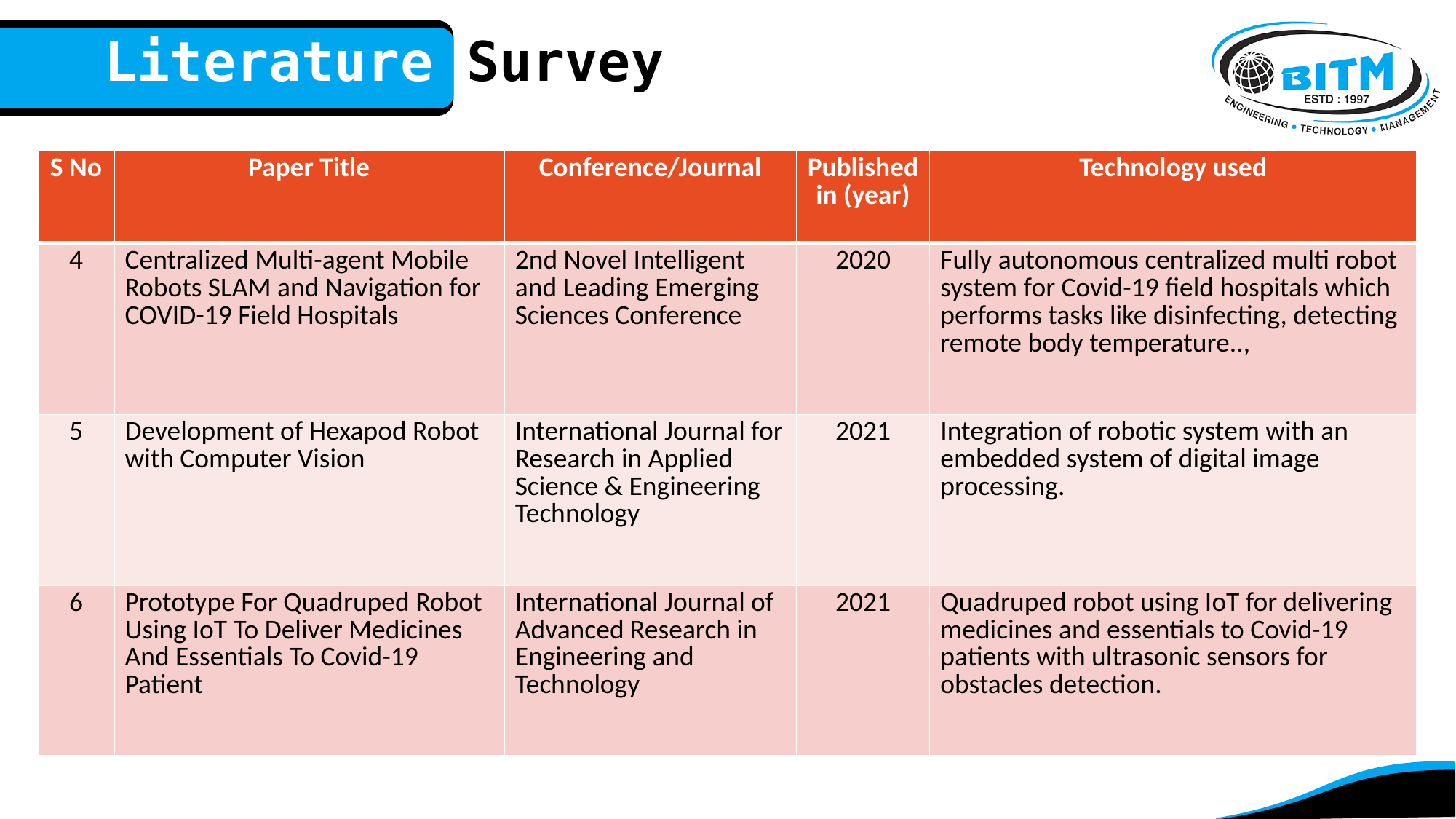

Literature Survey
| S No | Paper Title | Conference/Journal | Published in (year) | Technology used |
| --- | --- | --- | --- | --- |
| 4 | Centralized Multi-agent Mobile Robots SLAM and Navigation for COVID-19 Field Hospitals | 2nd Novel Intelligent and Leading Emerging Sciences Conference | 2020 | Fully autonomous centralized multi robot system for Covid-19 field hospitals which performs tasks like disinfecting, detecting remote body temperature.., |
| 5 | Development of Hexapod Robot with Computer Vision | International Journal for Research in Applied Science & Engineering Technology | 2021 | Integration of robotic system with an embedded system of digital image processing. |
| 6 | Prototype For Quadruped Robot Using IoT To Deliver Medicines And Essentials To Covid-19 Patient | International Journal of Advanced Research in Engineering and Technology | 2021 | Quadruped robot using IoT for delivering medicines and essentials to Covid-19 patients with ultrasonic sensors for obstacles detection. |